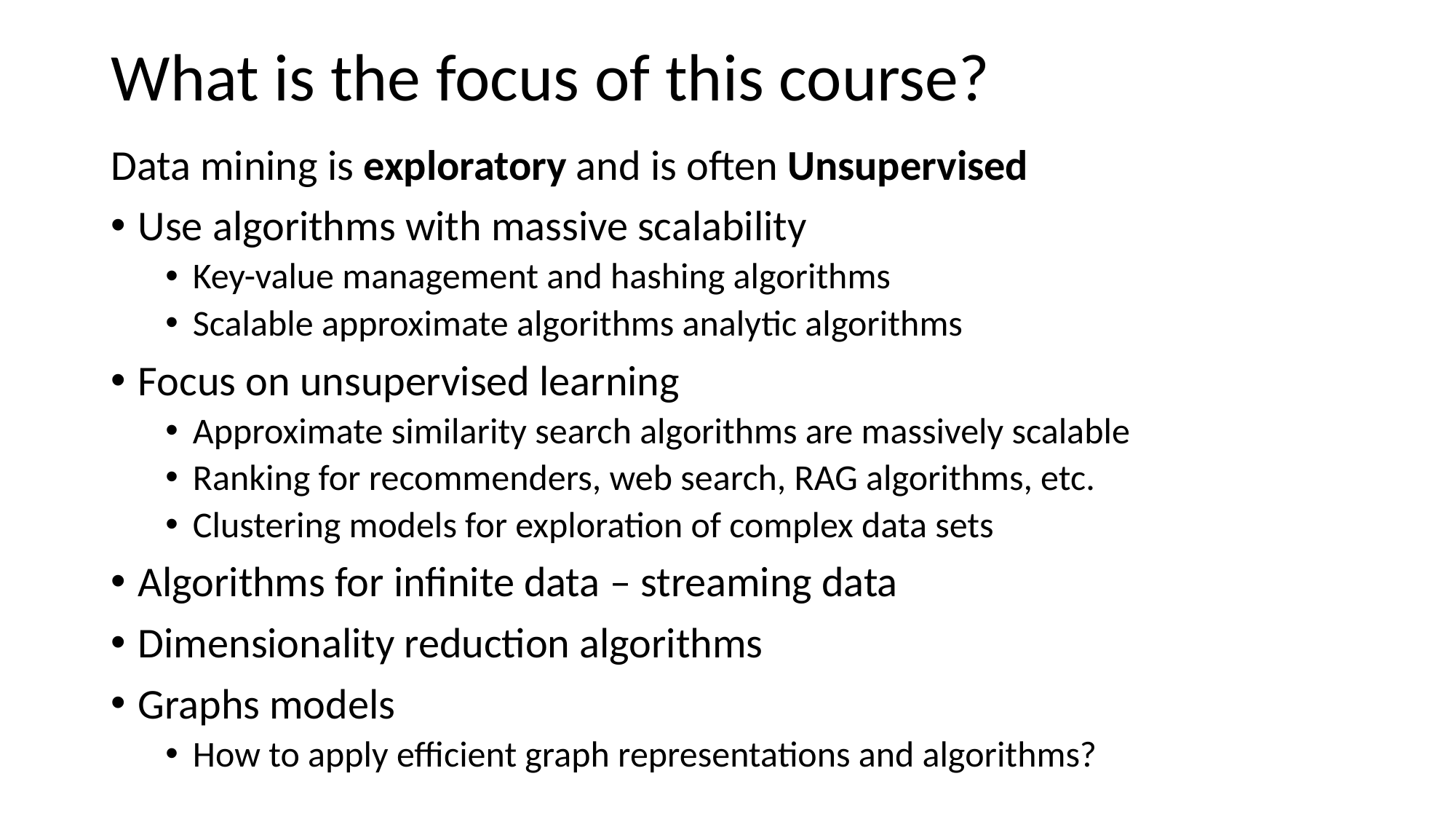

What is the focus of this course?
Data mining is exploratory and is often Unsupervised
Use algorithms with massive scalability
Key-value management and hashing algorithms
Scalable approximate algorithms analytic algorithms
Focus on unsupervised learning
Approximate similarity search algorithms are massively scalable
Ranking for recommenders, web search, RAG algorithms, etc.
Clustering models for exploration of complex data sets
Algorithms for infinite data – streaming data
Dimensionality reduction algorithms
Graphs models
How to apply efficient graph representations and algorithms?